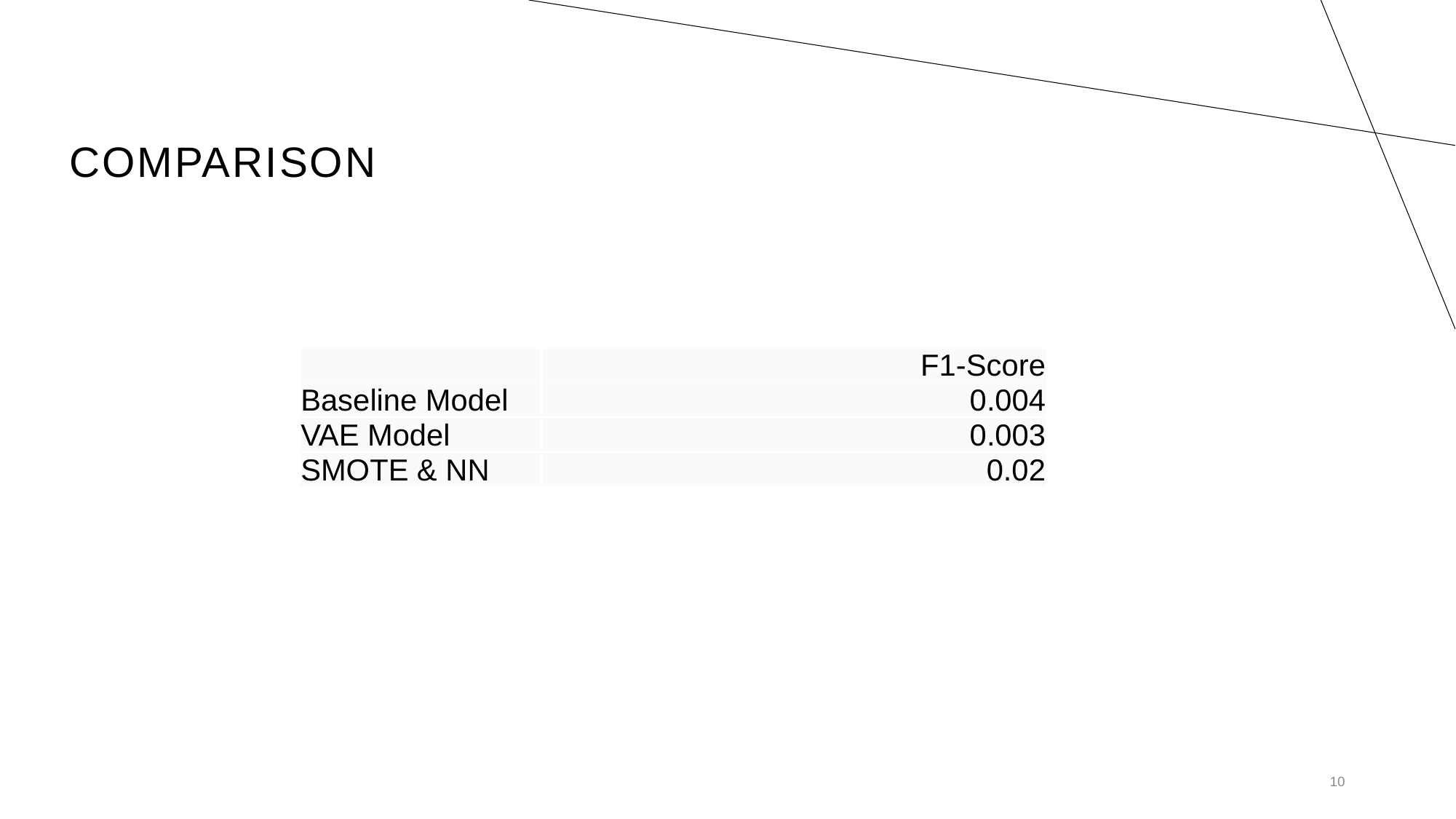

# Comparison
|  | F1-Score |
| --- | --- |
| Baseline Model | 0.004 |
| VAE Model | 0.003 |
| SMOTE & NN | 0.02 |
10